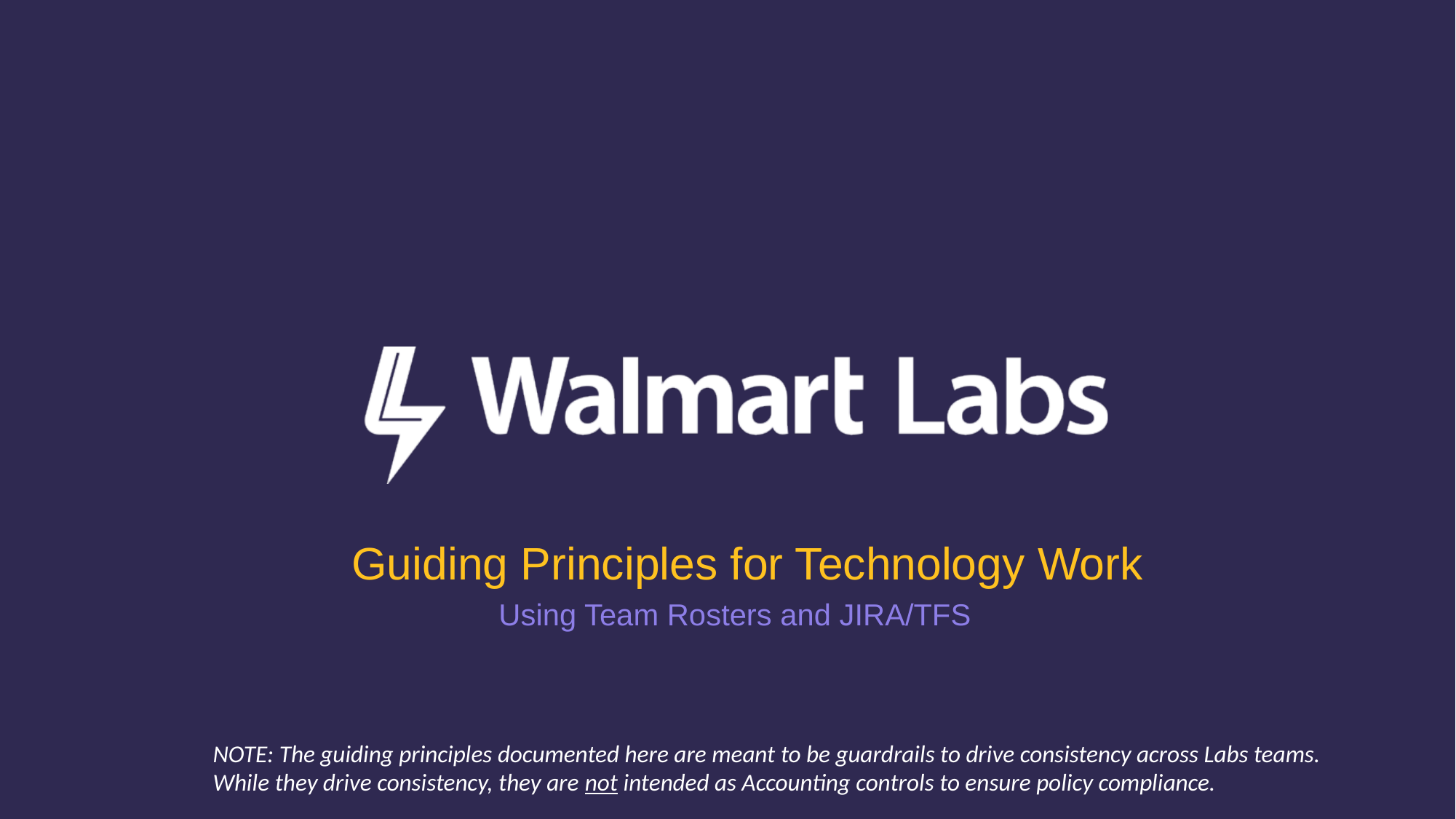

Guiding Principles for Technology Work
Using Team Rosters and JIRA/TFS
NOTE: The guiding principles documented here are meant to be guardrails to drive consistency across Labs teams. While they drive consistency, they are not intended as Accounting controls to ensure policy compliance.